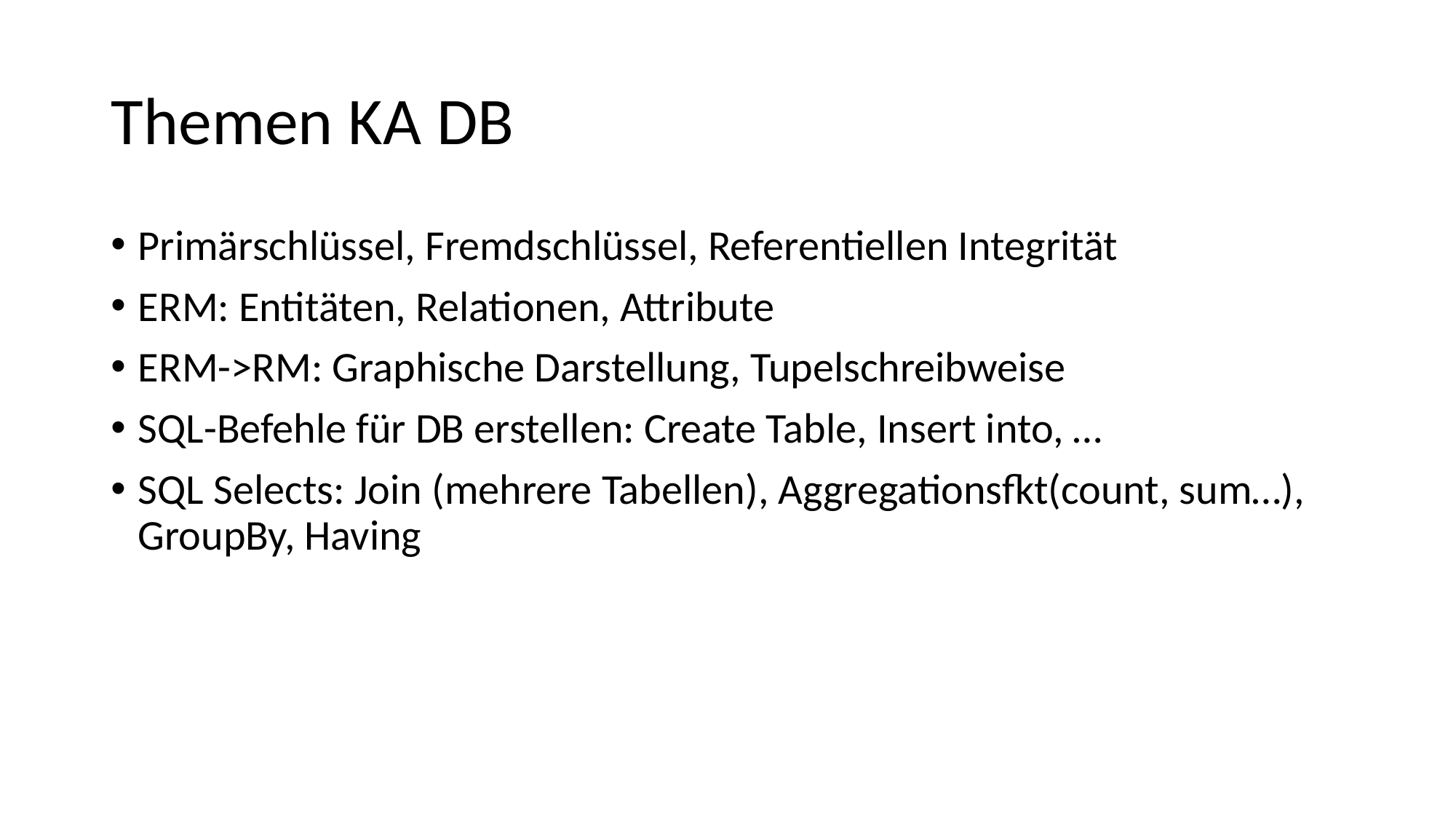

# Themen KA DB
Primärschlüssel, Fremdschlüssel, Referentiellen Integrität
ERM: Entitäten, Relationen, Attribute
ERM->RM: Graphische Darstellung, Tupelschreibweise
SQL-Befehle für DB erstellen: Create Table, Insert into, …
SQL Selects: Join (mehrere Tabellen), Aggregationsfkt(count, sum…), GroupBy, Having